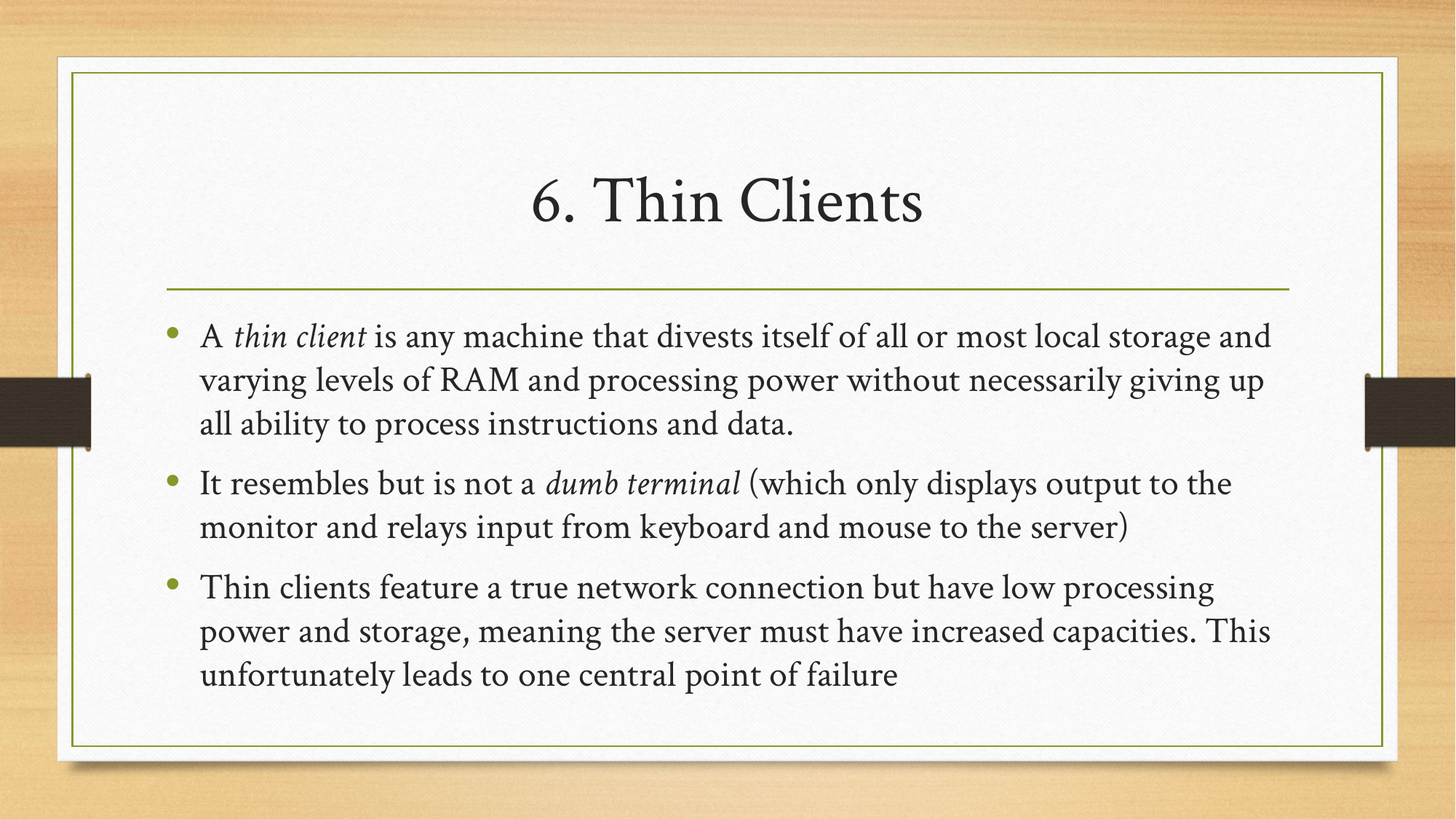

# 6. Thin Clients
A thin client is any machine that divests itself of all or most local storage and varying levels of RAM and processing power without necessarily giving up all ability to process instructions and data.
It resembles but is not a dumb terminal (which only displays output to the monitor and relays input from keyboard and mouse to the server)
Thin clients feature a true network connection but have low processing power and storage, meaning the server must have increased capacities. This unfortunately leads to one central point of failure